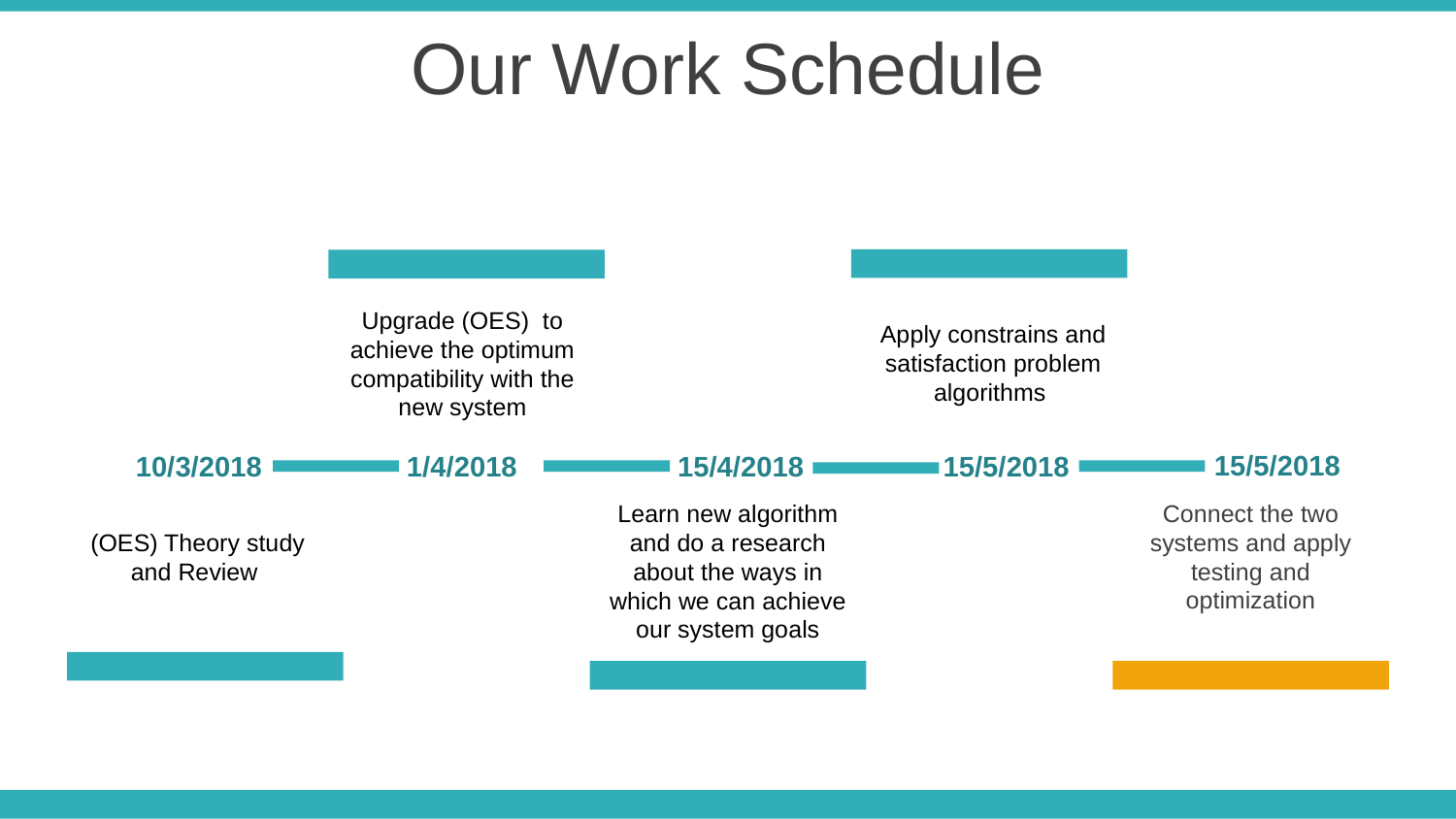

Our Work Schedule

Apply constrains and satisfaction problem algorithms

Upgrade (OES)  to achieve the optimum compatibility with the new system
15/5/2018
15/5/2018
15/4/2018
10/3/2018
1/4/2018

Learn new algorithm and do a research about the ways in which we can achieve our system goals

Connect the two systems and apply testing and optimization

(OES) Theory study and Review